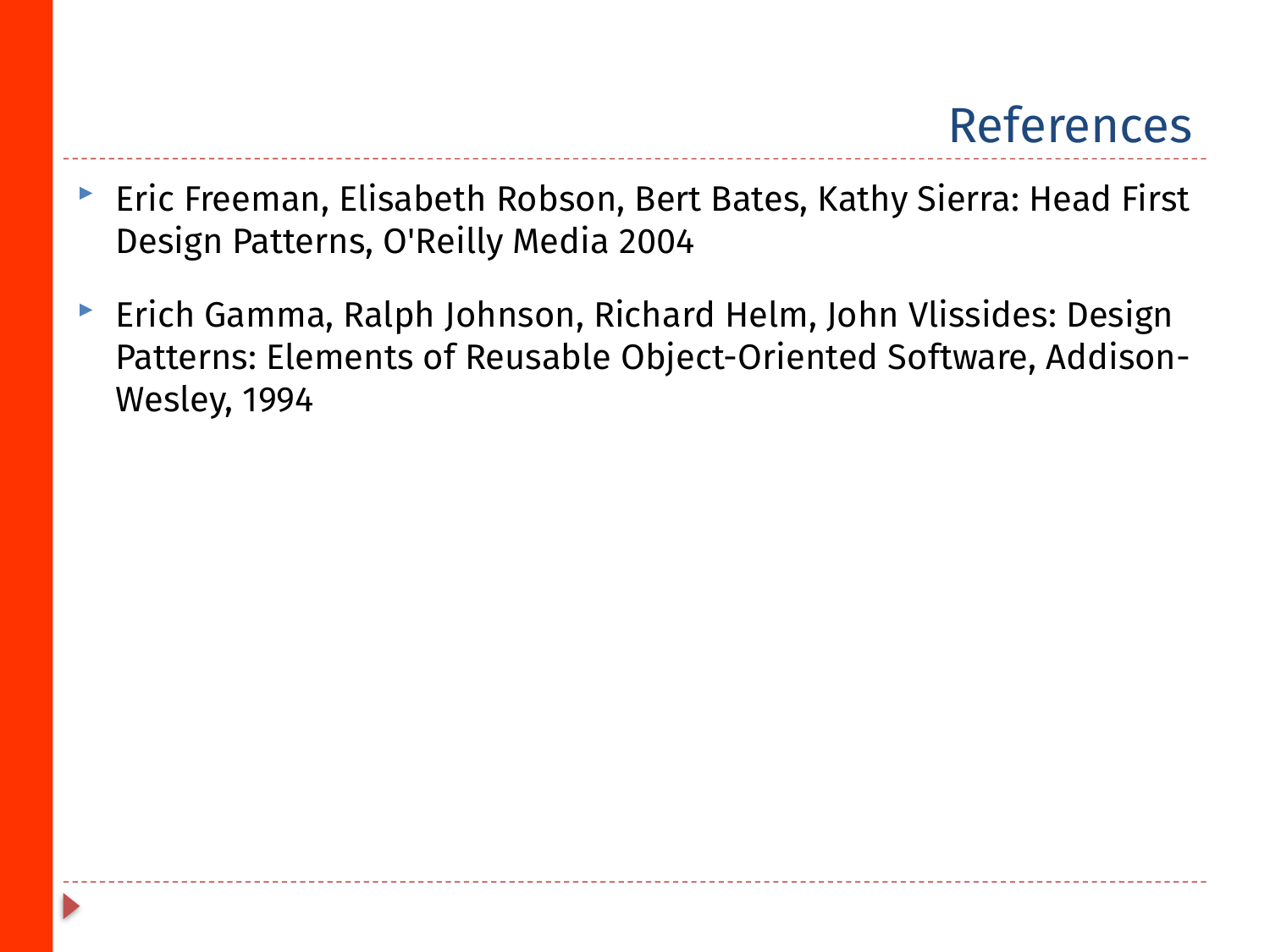

# References
Eric Freeman, Elisabeth Robson, Bert Bates, Kathy Sierra: Head First Design Patterns, O'Reilly Media 2004
Erich Gamma, Ralph Johnson, Richard Helm, John Vlissides: Design Patterns: Elements of Reusable Object-Oriented Software, Addison-Wesley, 1994